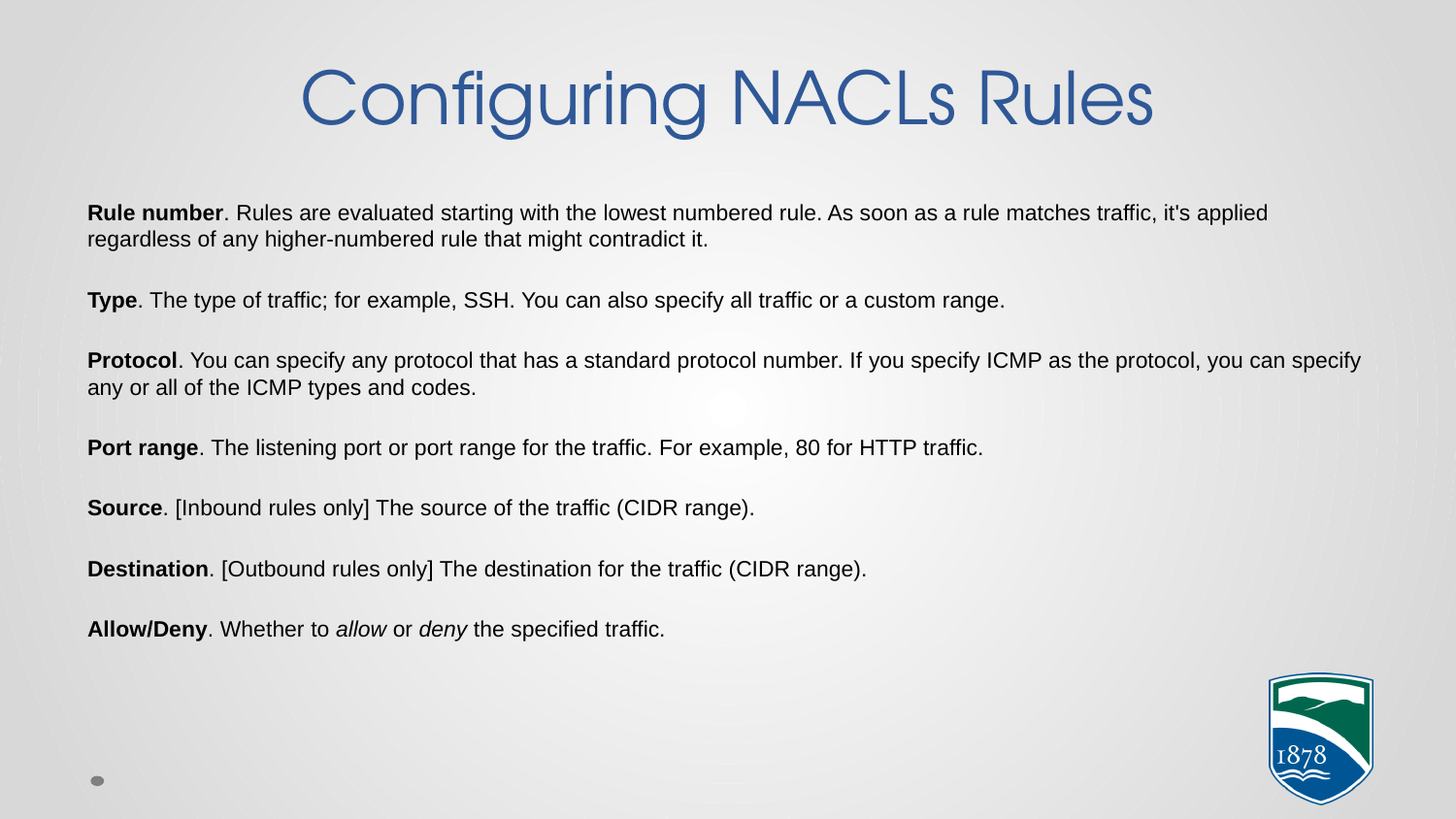

# Configuring NACLs Rules
Rule number. Rules are evaluated starting with the lowest numbered rule. As soon as a rule matches traffic, it's applied regardless of any higher-numbered rule that might contradict it.
Type. The type of traffic; for example, SSH. You can also specify all traffic or a custom range.
Protocol. You can specify any protocol that has a standard protocol number. If you specify ICMP as the protocol, you can specify any or all of the ICMP types and codes.
Port range. The listening port or port range for the traffic. For example, 80 for HTTP traffic.
Source. [Inbound rules only] The source of the traffic (CIDR range).
Destination. [Outbound rules only] The destination for the traffic (CIDR range).
Allow/Deny. Whether to allow or deny the specified traffic.